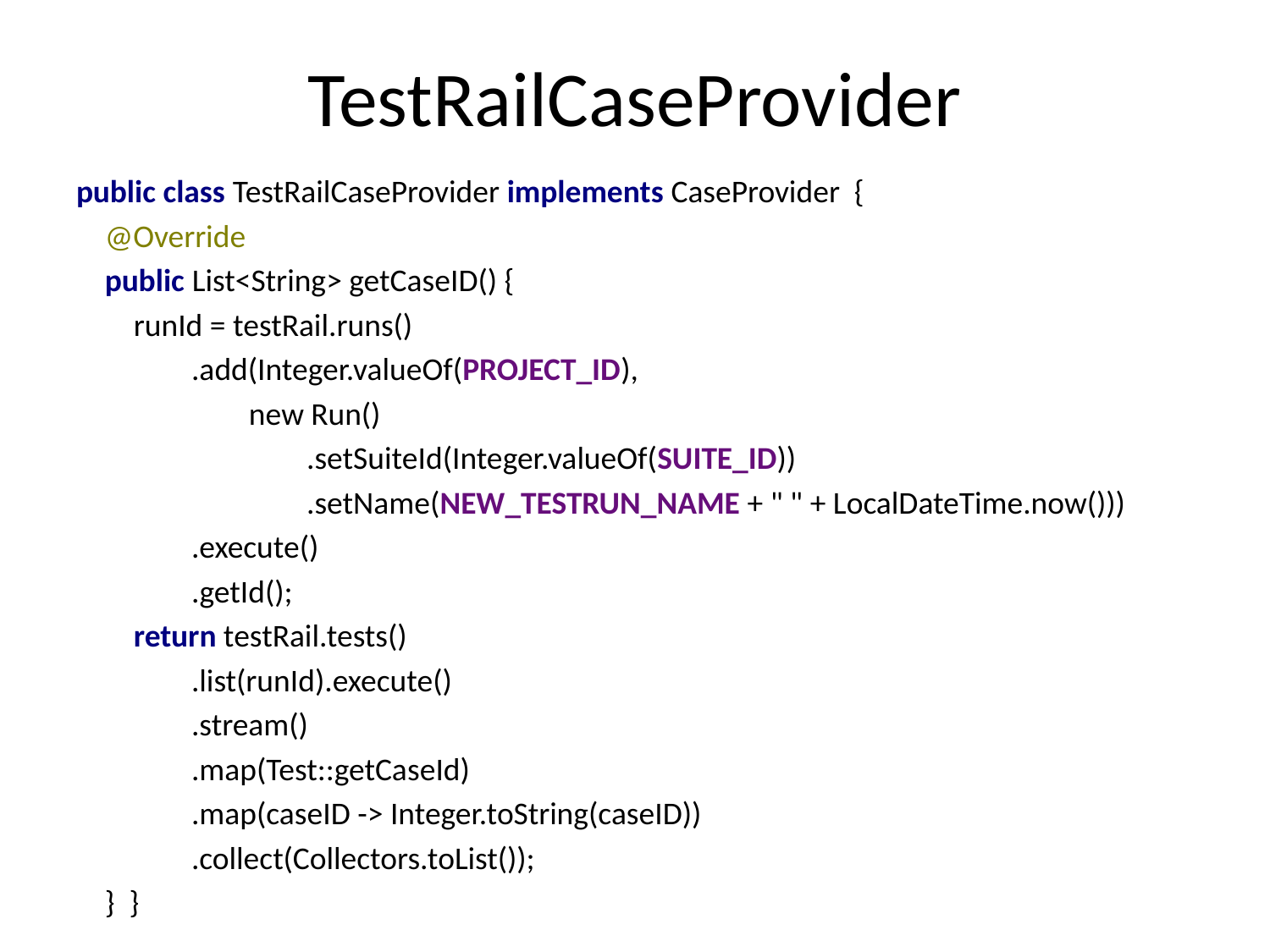

# TestRailCaseProvider
public class TestRailCaseProvider implements CaseProvider  {
    @Override
    public List<String> getCaseID() {
        runId = testRail.runs()
                .add(Integer.valueOf(PROJECT_ID),
                        new Run()
                                .setSuiteId(Integer.valueOf(SUITE_ID))
                                .setName(NEW_TESTRUN_NAME + " " + LocalDateTime.now()))
                .execute()
                .getId();
        return testRail.tests()
                .list(runId).execute()
                .stream()
                .map(Test::getCaseId)
                .map(caseID -> Integer.toString(caseID))
                .collect(Collectors.toList());
    }  }
132